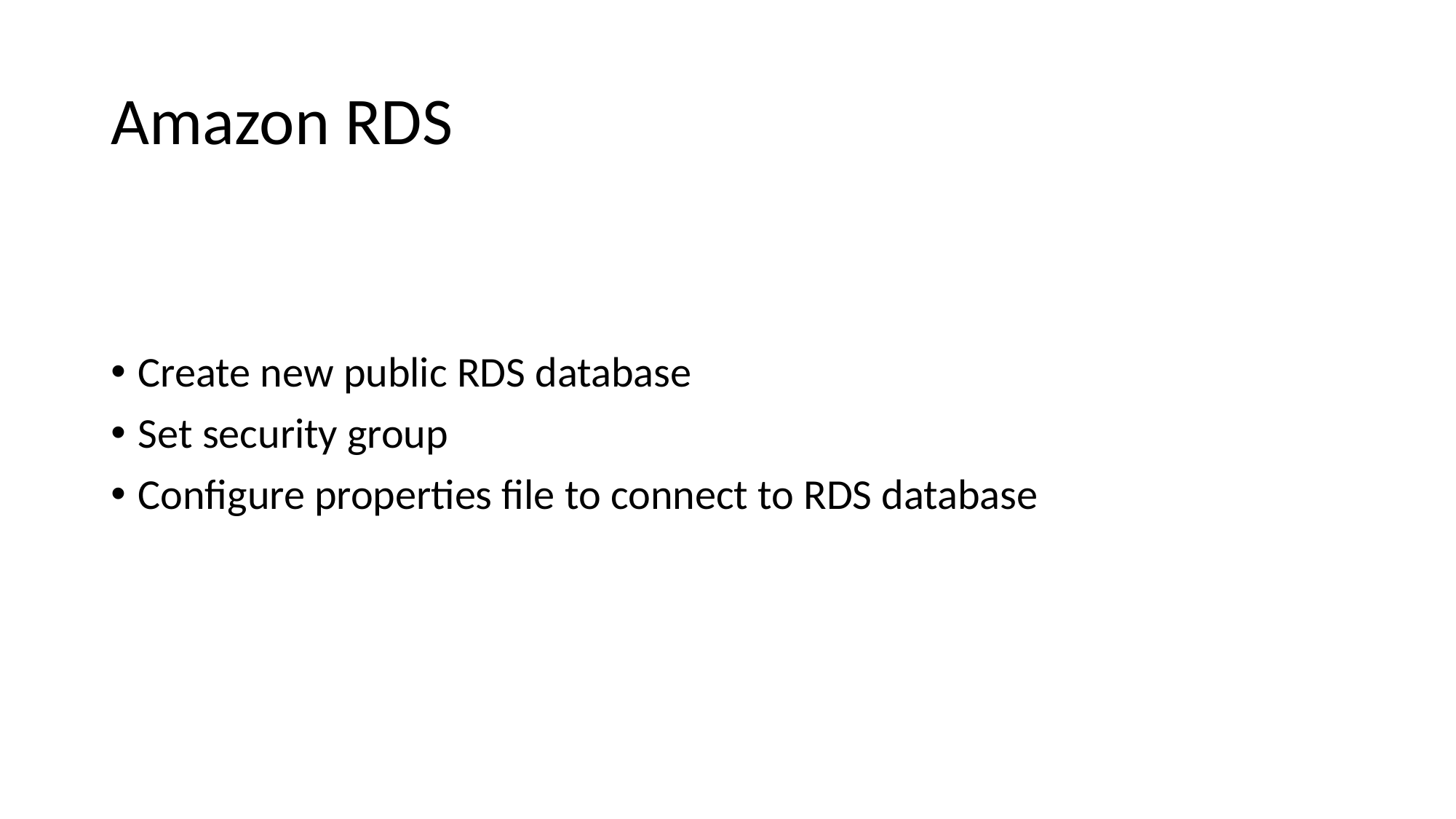

# Amazon RDS

Create new public RDS database
Set security group
Configure properties file to connect to RDS database